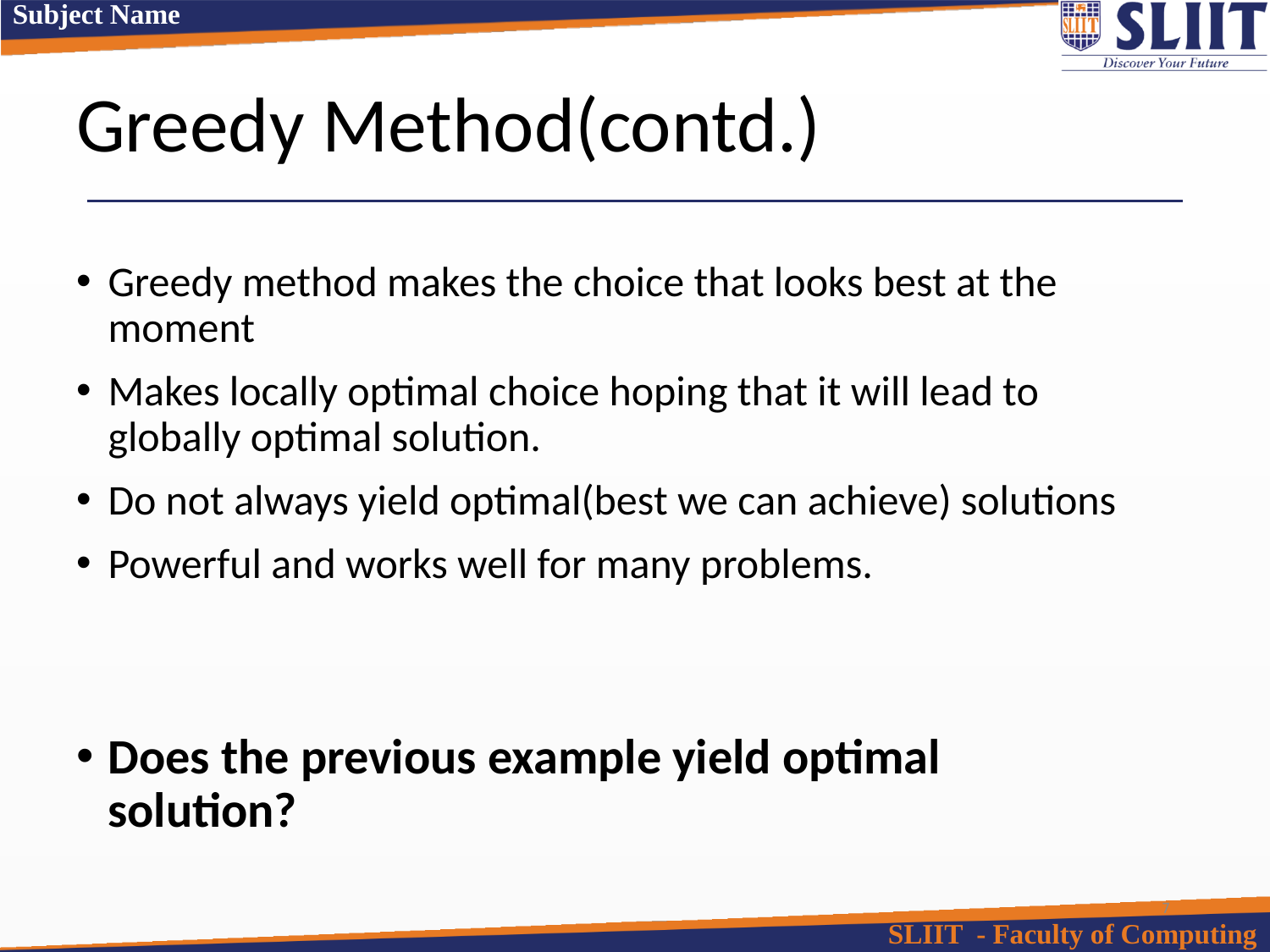

# Greedy Method(contd.)
Greedy method makes the choice that looks best at the moment
Makes locally optimal choice hoping that it will lead to globally optimal solution.
Do not always yield optimal(best we can achieve) solutions
Powerful and works well for many problems.

Does the previous example yield optimal solution?
7